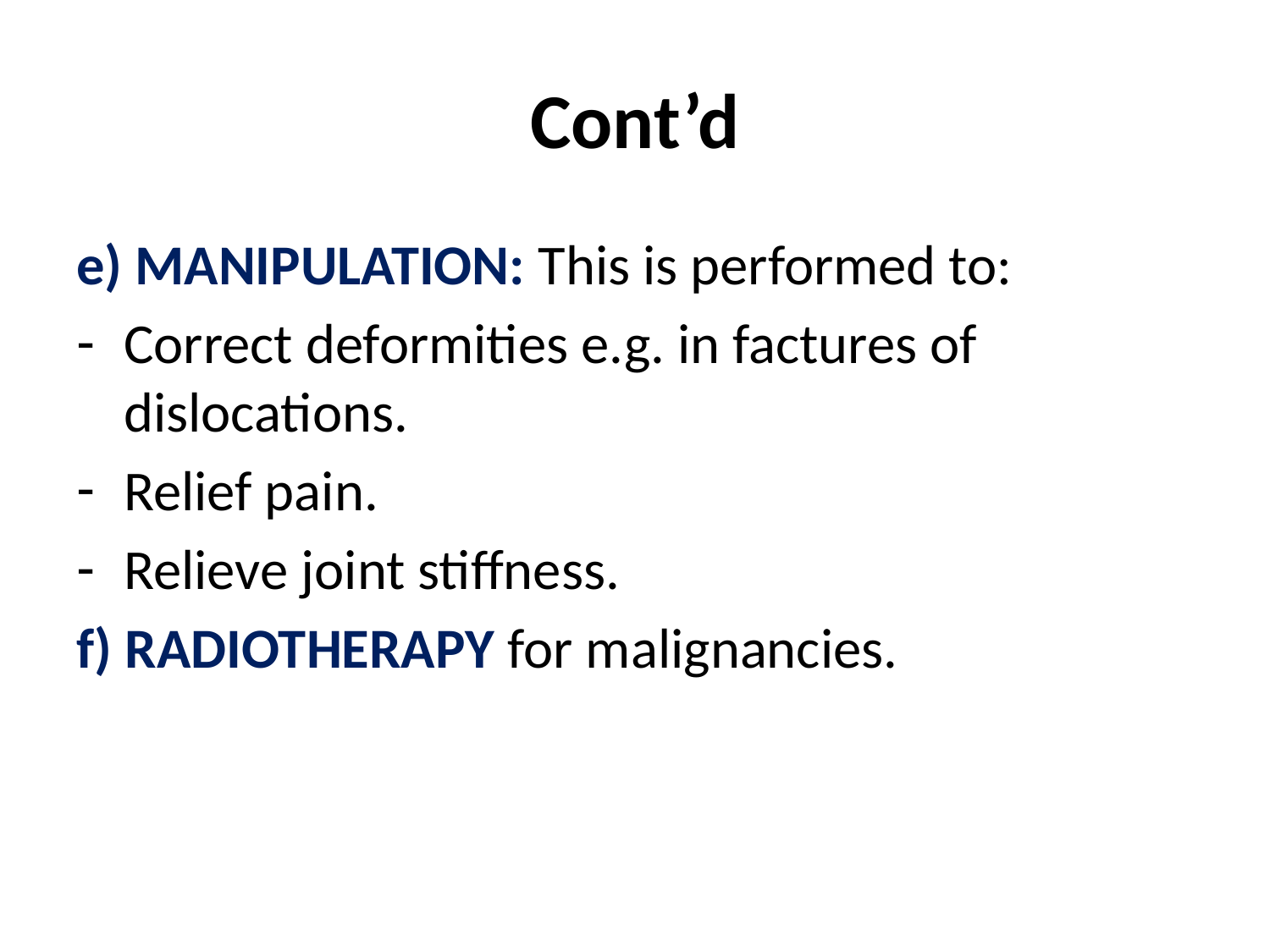

# Cont’d
e) MANIPULATION: This is performed to:
Correct deformities e.g. in factures of dislocations.
Relief pain.
Relieve joint stiffness.
f) RADIOTHERAPY for malignancies.